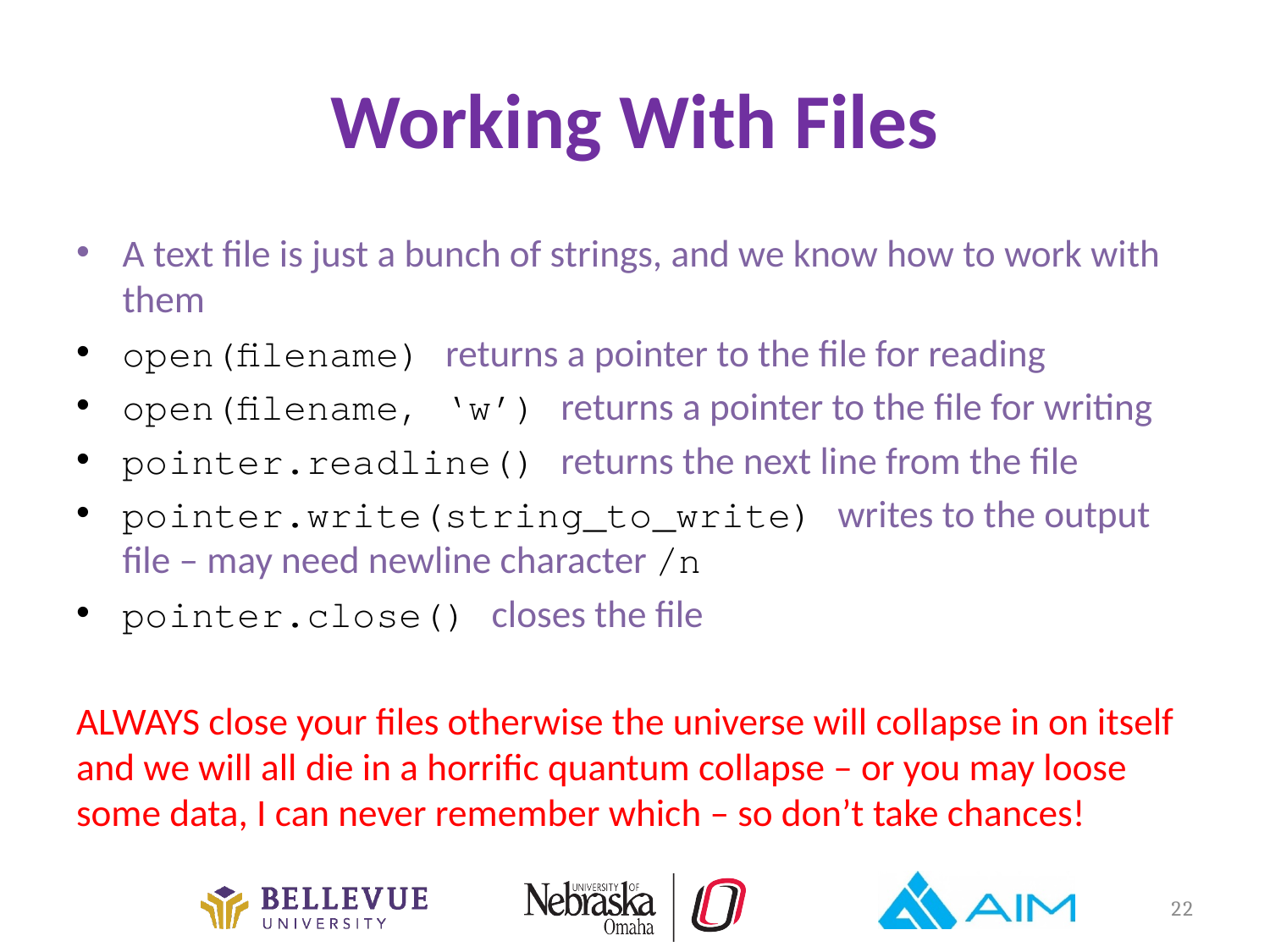

# Working With Files
A text file is just a bunch of strings, and we know how to work with them
open(filename) returns a pointer to the file for reading
open(filename, ‘w’) returns a pointer to the file for writing
pointer.readline() returns the next line from the file
pointer.write(string_to_write) writes to the output file – may need newline character /n
pointer.close() closes the file

ALWAYS close your files otherwise the universe will collapse in on itself and we will all die in a horrific quantum collapse – or you may loose some data, I can never remember which – so don’t take chances!
22